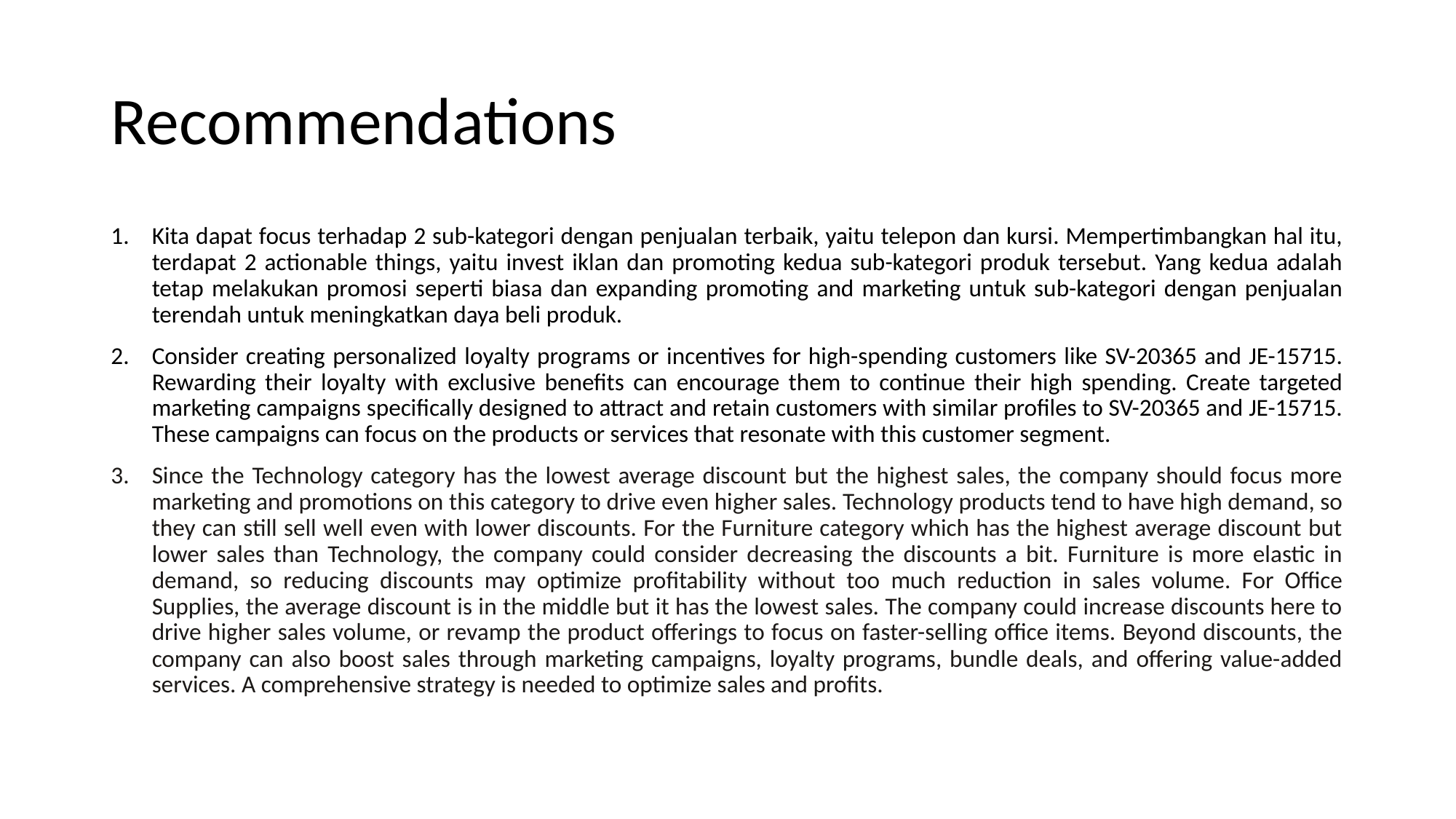

# Recommendations
Kita dapat focus terhadap 2 sub-kategori dengan penjualan terbaik, yaitu telepon dan kursi. Mempertimbangkan hal itu, terdapat 2 actionable things, yaitu invest iklan dan promoting kedua sub-kategori produk tersebut. Yang kedua adalah tetap melakukan promosi seperti biasa dan expanding promoting and marketing untuk sub-kategori dengan penjualan terendah untuk meningkatkan daya beli produk.
Consider creating personalized loyalty programs or incentives for high-spending customers like SV-20365 and JE-15715. Rewarding their loyalty with exclusive benefits can encourage them to continue their high spending. Create targeted marketing campaigns specifically designed to attract and retain customers with similar profiles to SV-20365 and JE-15715. These campaigns can focus on the products or services that resonate with this customer segment.
Since the Technology category has the lowest average discount but the highest sales, the company should focus more marketing and promotions on this category to drive even higher sales. Technology products tend to have high demand, so they can still sell well even with lower discounts. For the Furniture category which has the highest average discount but lower sales than Technology, the company could consider decreasing the discounts a bit. Furniture is more elastic in demand, so reducing discounts may optimize profitability without too much reduction in sales volume. For Office Supplies, the average discount is in the middle but it has the lowest sales. The company could increase discounts here to drive higher sales volume, or revamp the product offerings to focus on faster-selling office items. Beyond discounts, the company can also boost sales through marketing campaigns, loyalty programs, bundle deals, and offering value-added services. A comprehensive strategy is needed to optimize sales and profits.